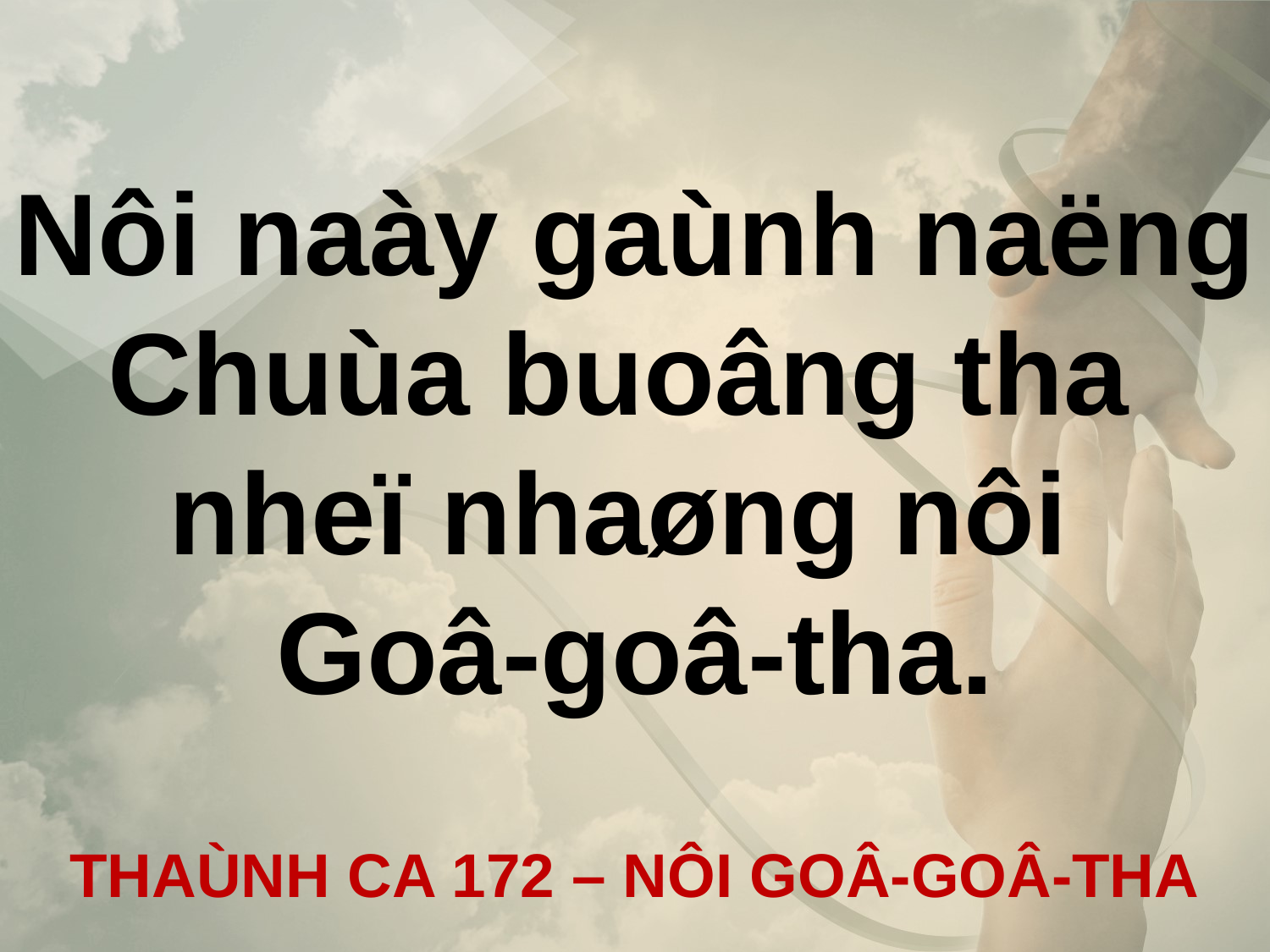

Nôi naày gaùnh naëng Chuùa buoâng tha
nheï nhaøng nôi
Goâ-goâ-tha.
THAÙNH CA 172 – NÔI GOÂ-GOÂ-THA